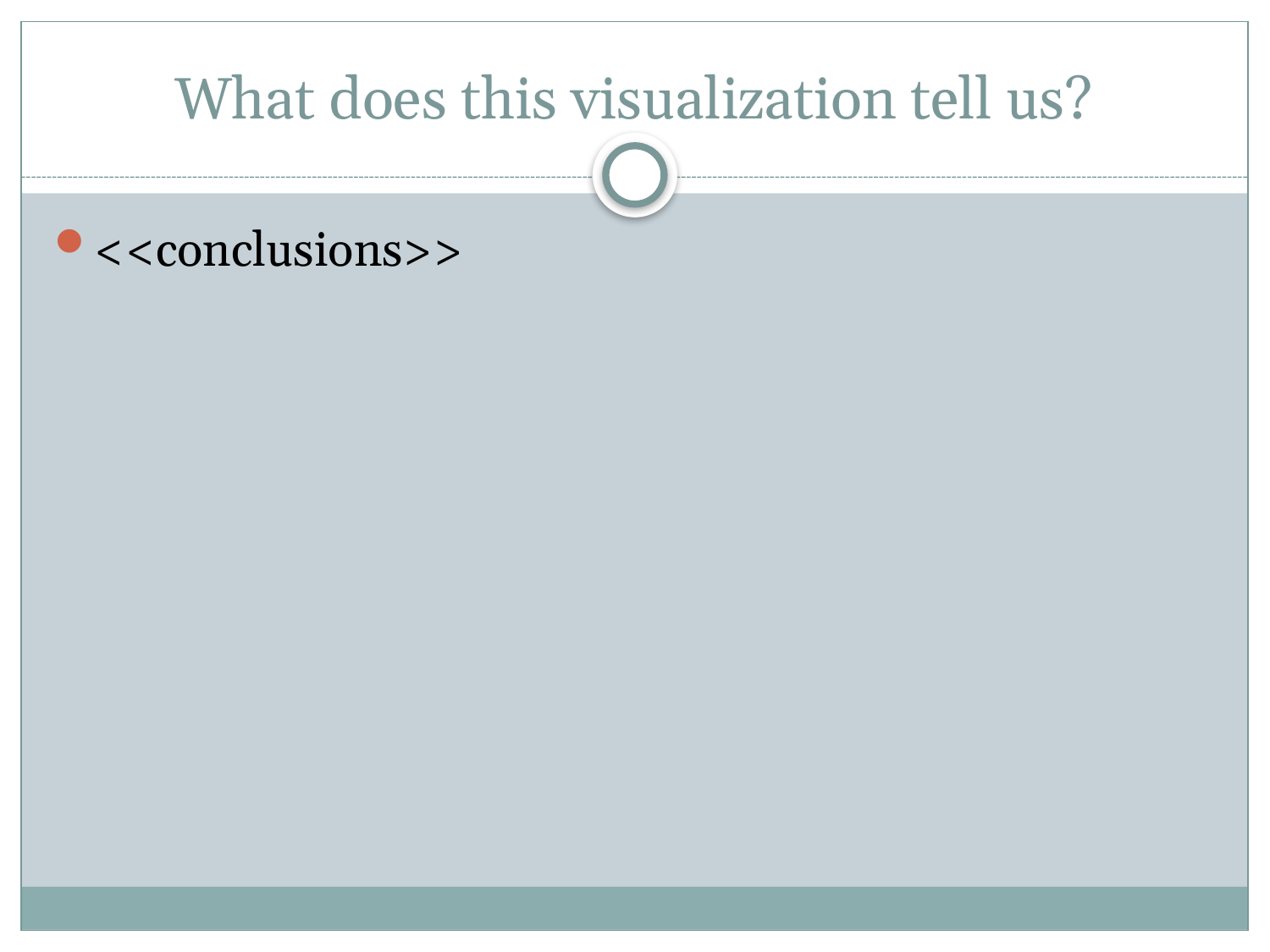

# What does this visualization tell us?
<<conclusions>>